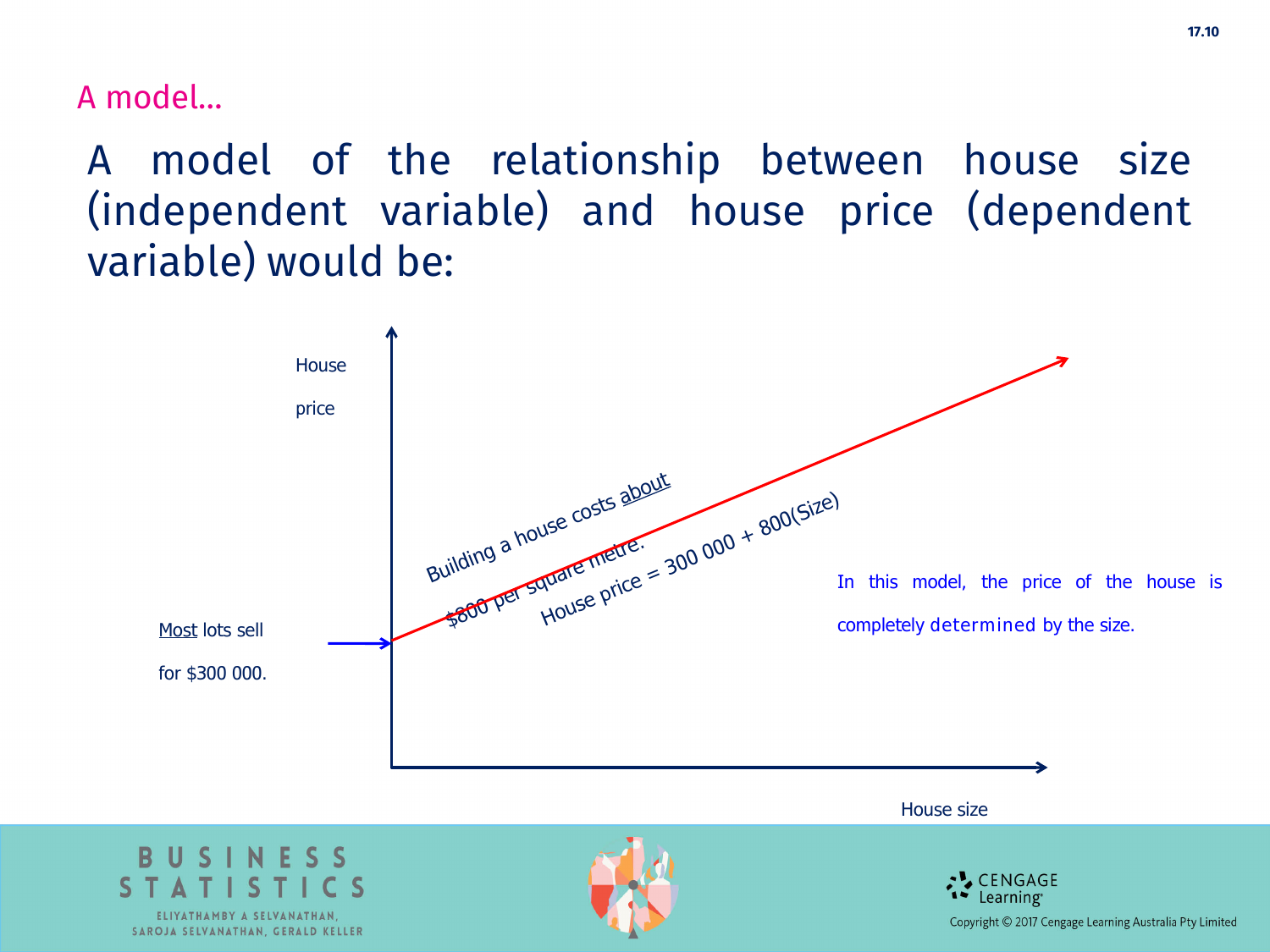

17.10
A model…
A model of the relationship between house size (independent variable) and house price (dependent variable) would be:
House
price

Building a house costs about
$800 per square metre.
House price = 300 000 + 800(Size)
In this model, the price of the house is completely determined by the size.
Most lots sell
for $300 000.

House size